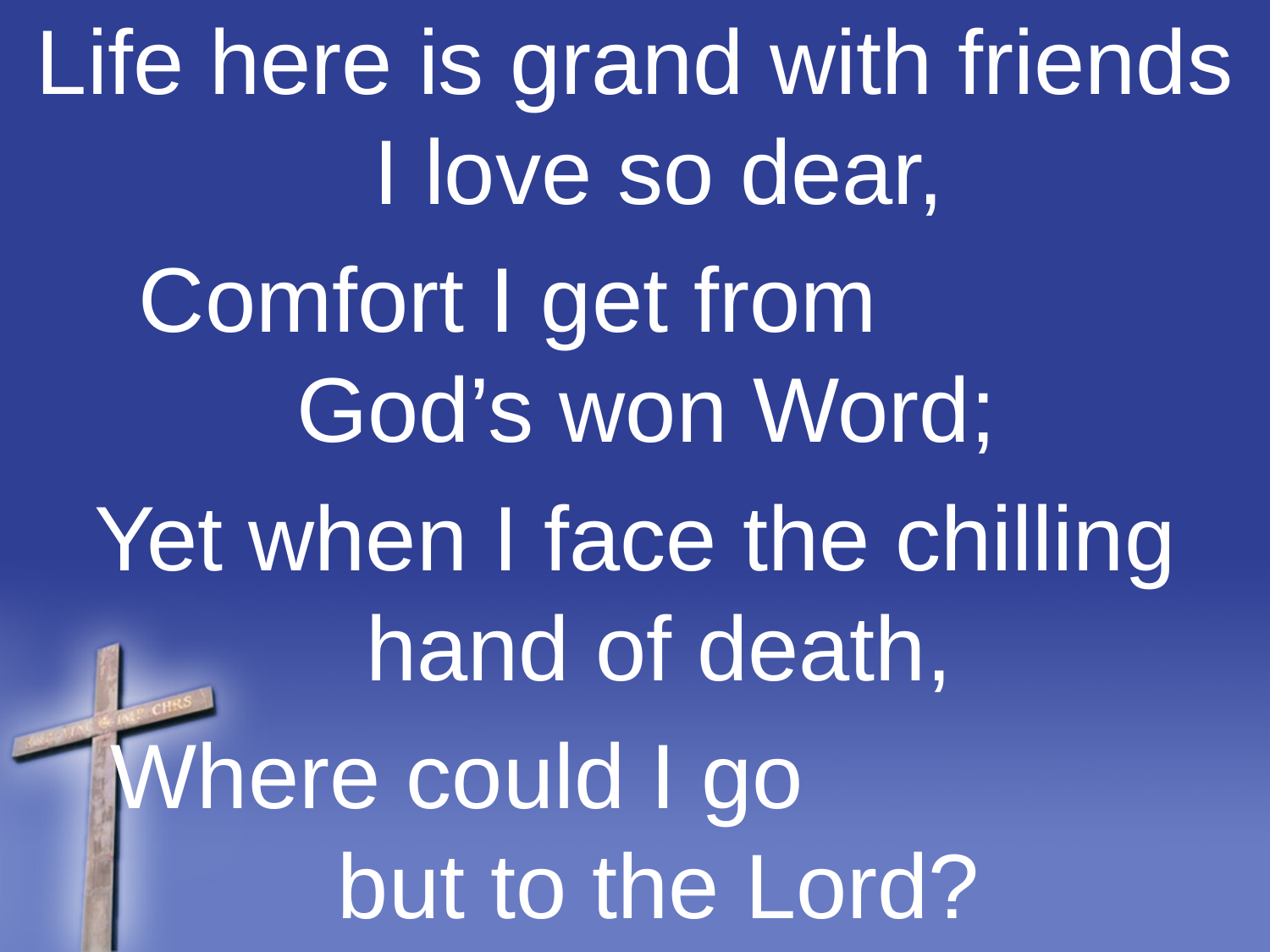

Life here is grand with friends I love so dear,
Comfort I get from           God’s won Word;
Yet when I face the chilling hand of death,
 Where could I go                but to the Lord?